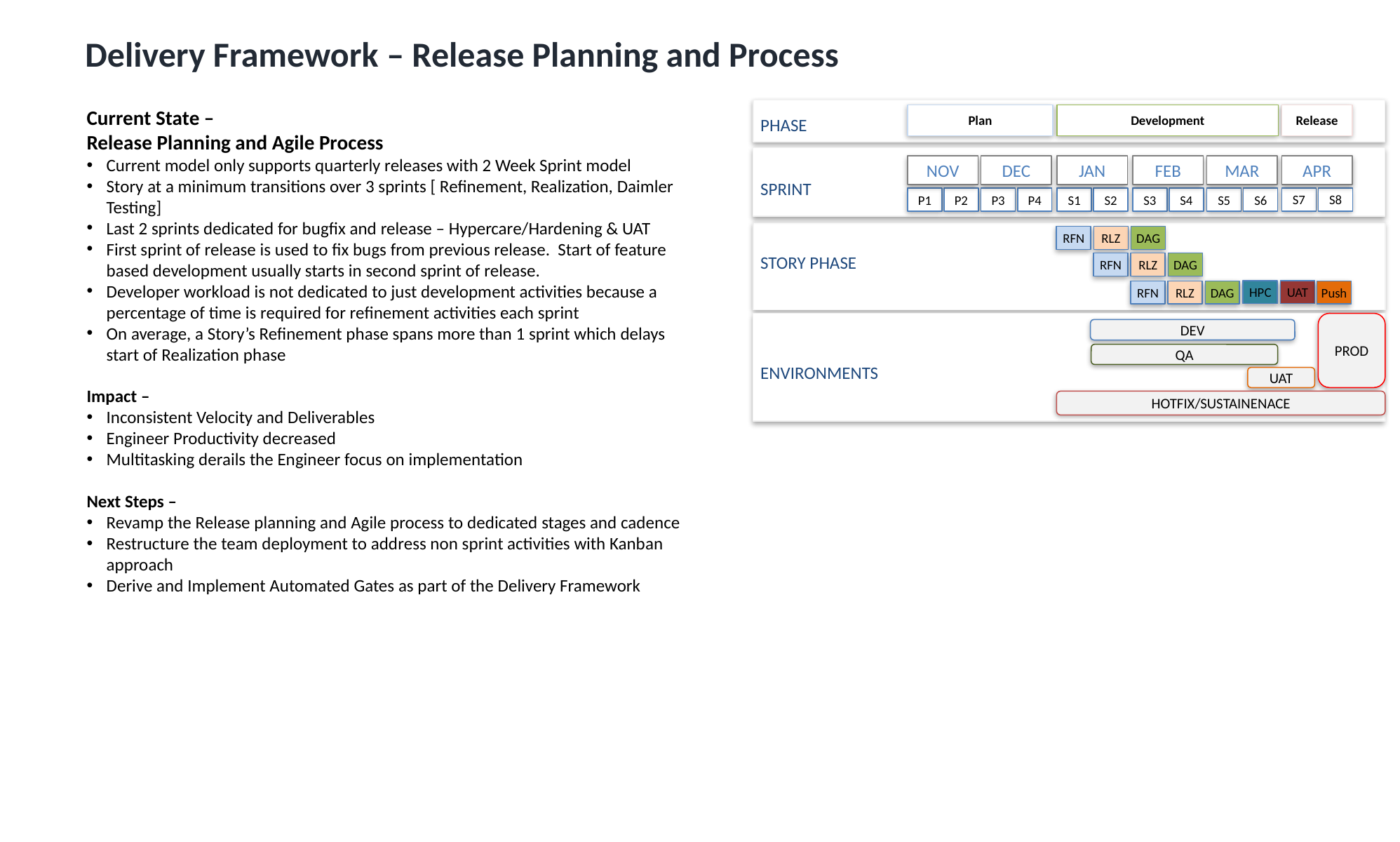

Delivery Framework – Release Planning and Process

Plan
Development
Release
PHASE

APR
S7
S8
NOV
P1
P2
DEC
P3
P4
JAN
S1
S2
FEB
S3
S4
MAR
S5
S6
SPRINT

RFN
RLZ
DAG
STORY PHASE
RFN
RLZ
DAG
RFN
RLZ
DAG
HPC
UAT
Push
PROD

DEV
QA
ENVIRONMENTS
UAT
HOTFIX/SUSTAINENACE
Current State –
Release Planning and Agile Process
Current model only supports quarterly releases with 2 Week Sprint model
Story at a minimum transitions over 3 sprints [ Refinement, Realization, Daimler Testing]
Last 2 sprints dedicated for bugfix and release – Hypercare/Hardening & UAT
First sprint of release is used to fix bugs from previous release.  Start of feature based development usually starts in second sprint of release.
Developer workload is not dedicated to just development activities because a percentage of time is required for refinement activities each sprint
On average, a Story’s Refinement phase spans more than 1 sprint which delays start of Realization phase

Impact –
Inconsistent Velocity and Deliverables
Engineer Productivity decreased
Multitasking derails the Engineer focus on implementation

Next Steps –
Revamp the Release planning and Agile process to dedicated stages and cadence
Restructure the team deployment to address non sprint activities with Kanban approach
Derive and Implement Automated Gates as part of the Delivery Framework